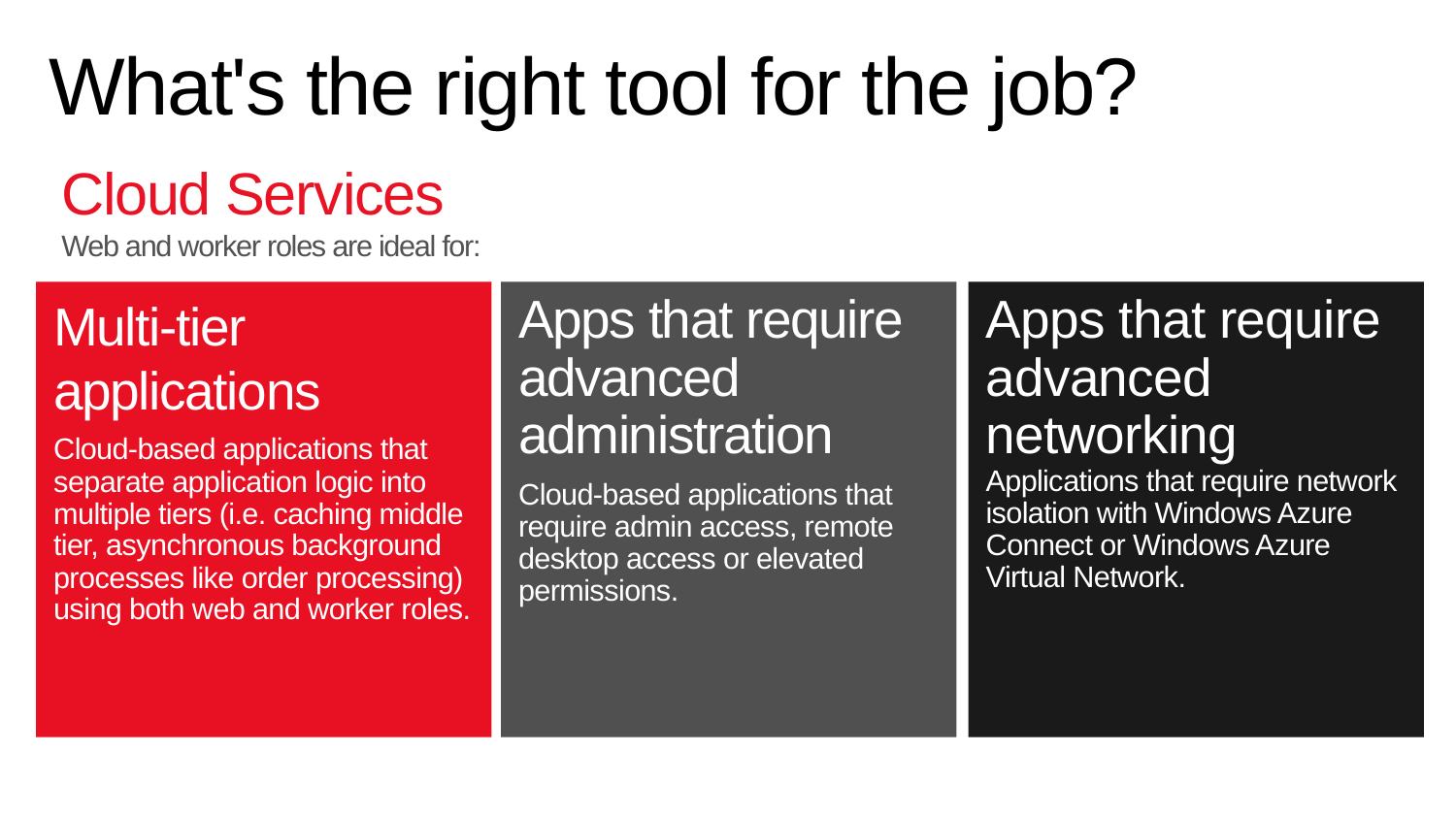

# What's the right tool for the job?
Cloud Services
Web and worker roles are ideal for:

Multi-tier applications
Cloud-based applications that separate application logic into multiple tiers (i.e. caching middle tier, asynchronous background processes like order processing) using both web and worker roles.
Apps that require advanced administration
Cloud-based applications that require admin access, remote desktop access or elevated permissions.
Apps that require advanced networking
Applications that require network isolation with Windows Azure Connect or Windows Azure Virtual Network.